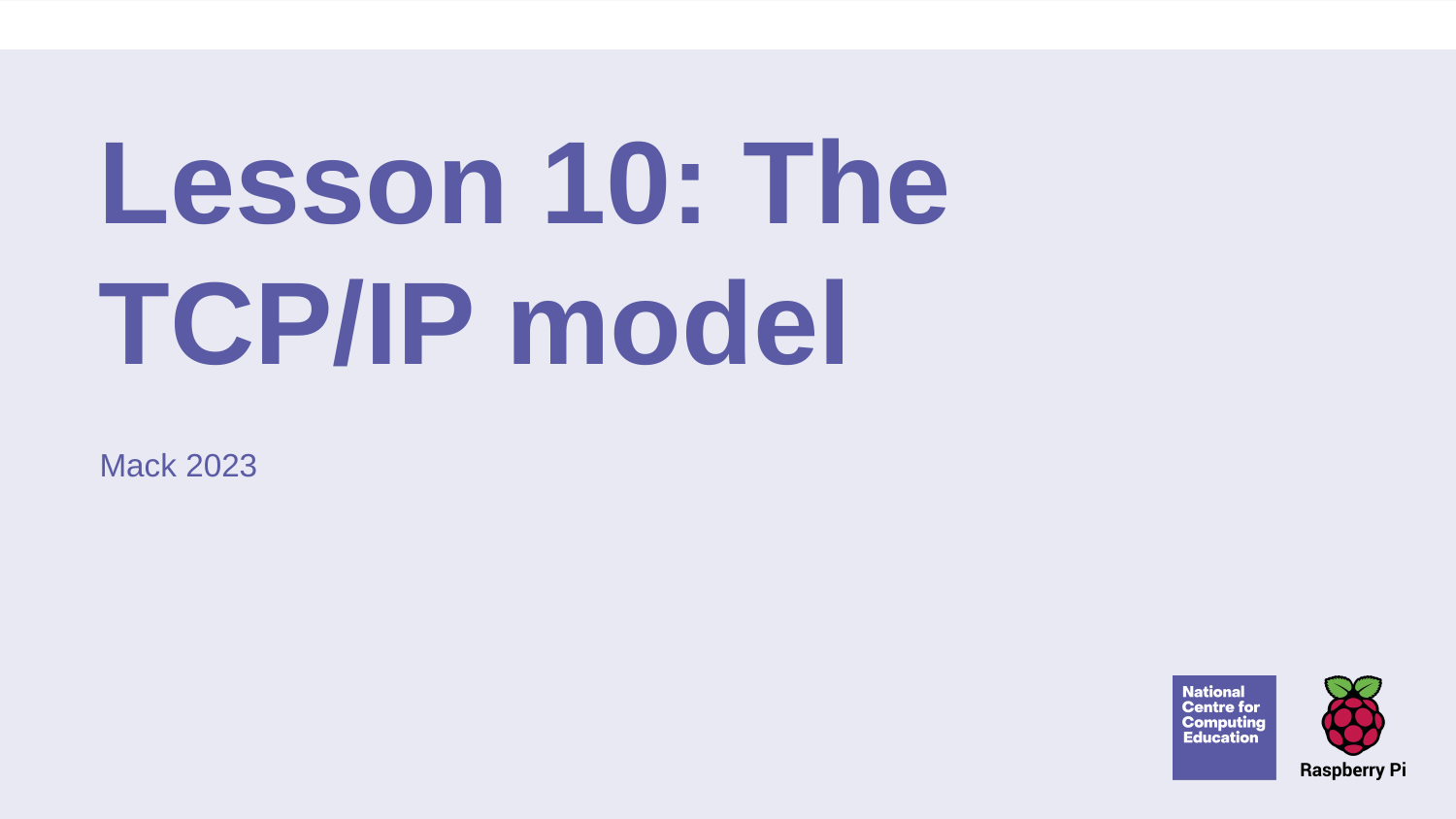

# Lesson 10: The TCP/IP model
Mack 2023